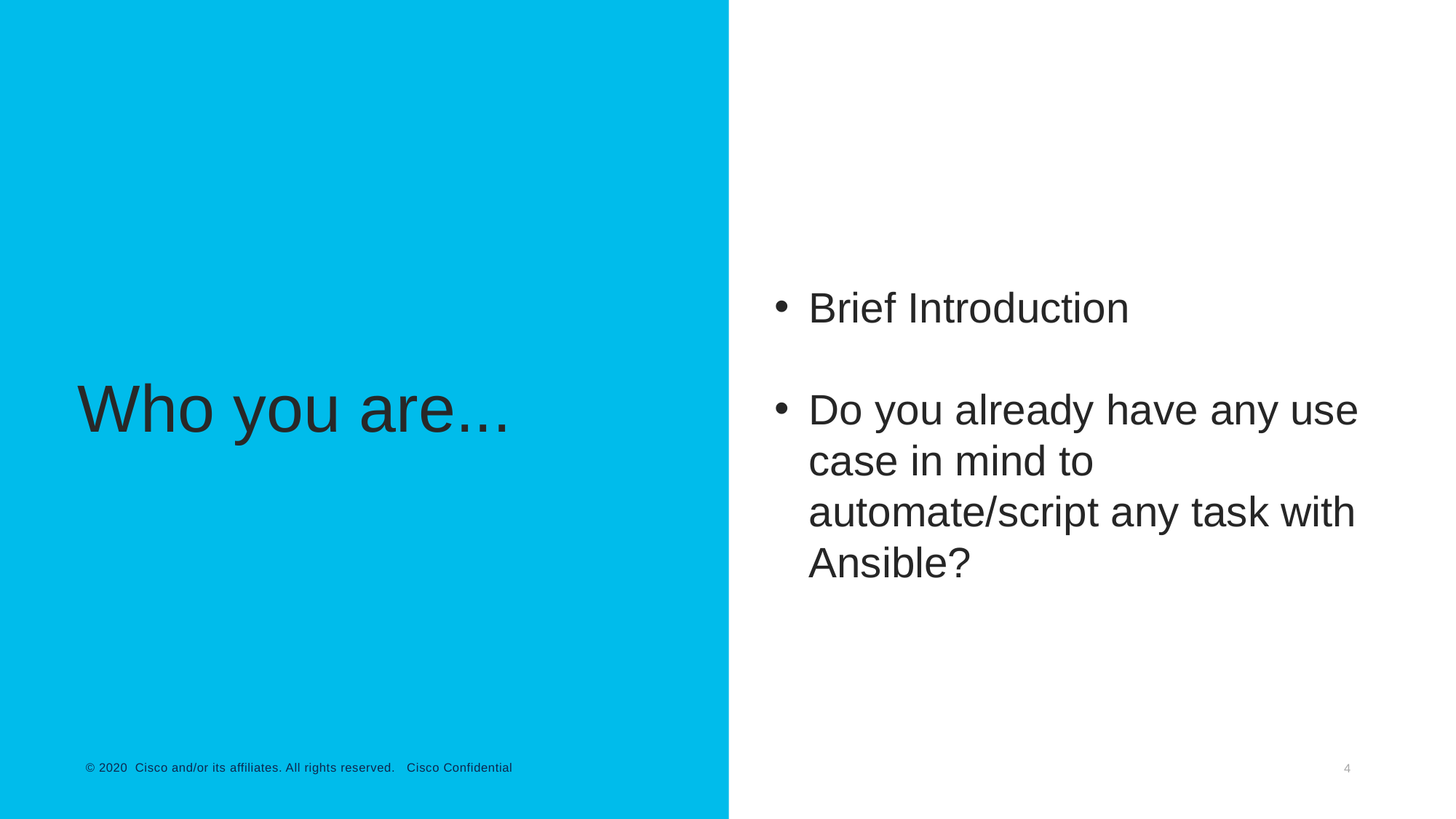

# Who you are...
Brief Introduction

Do you already have any use case in mind to automate/script any task with Ansible?